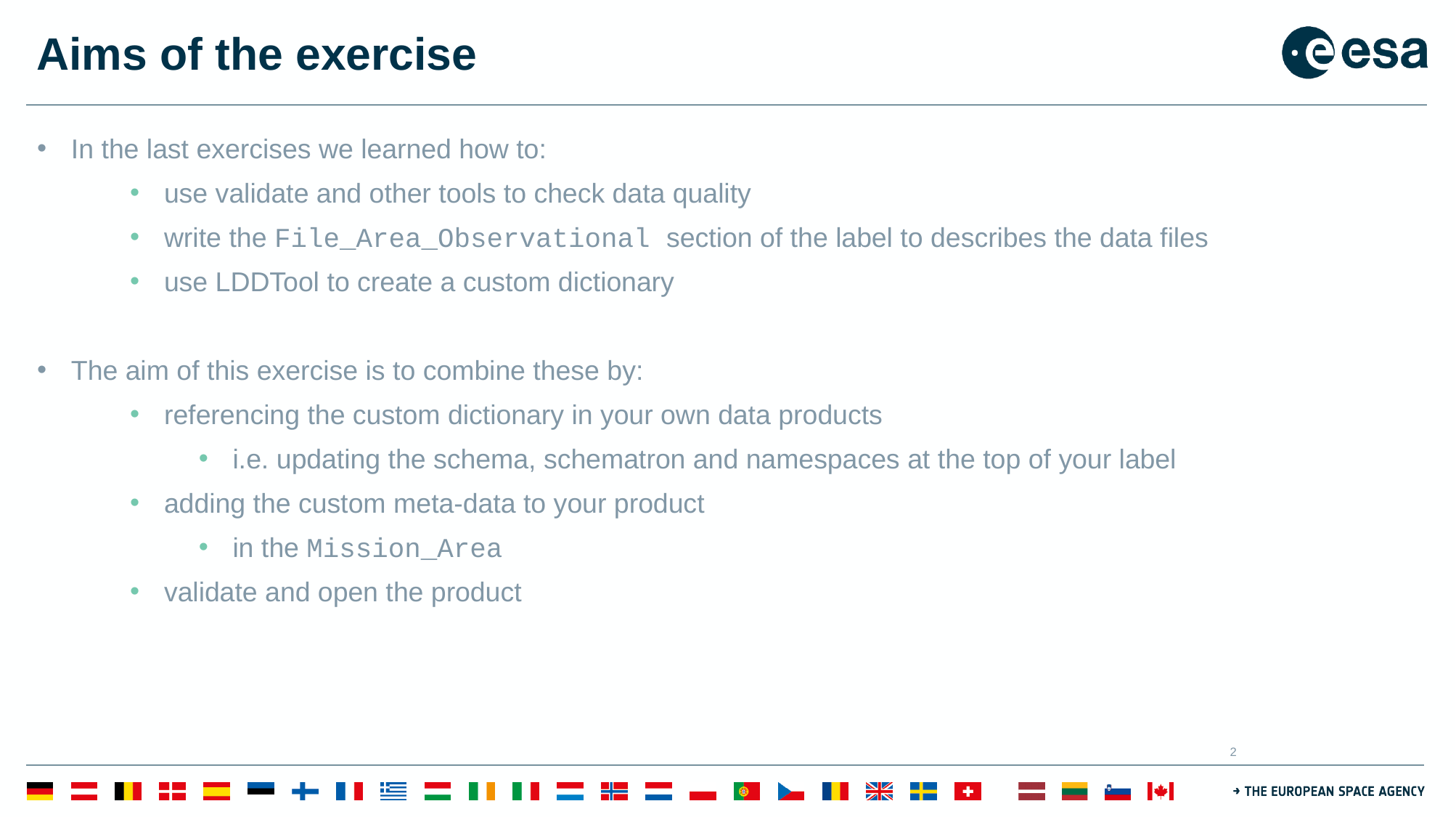

# Aims of the exercise
In the last exercises we learned how to:
use validate and other tools to check data quality
write the File_Area_Observational section of the label to describes the data files
use LDDTool to create a custom dictionary

The aim of this exercise is to combine these by:
referencing the custom dictionary in your own data products
i.e. updating the schema, schematron and namespaces at the top of your label
adding the custom meta-data to your product
in the Mission_Area
validate and open the product